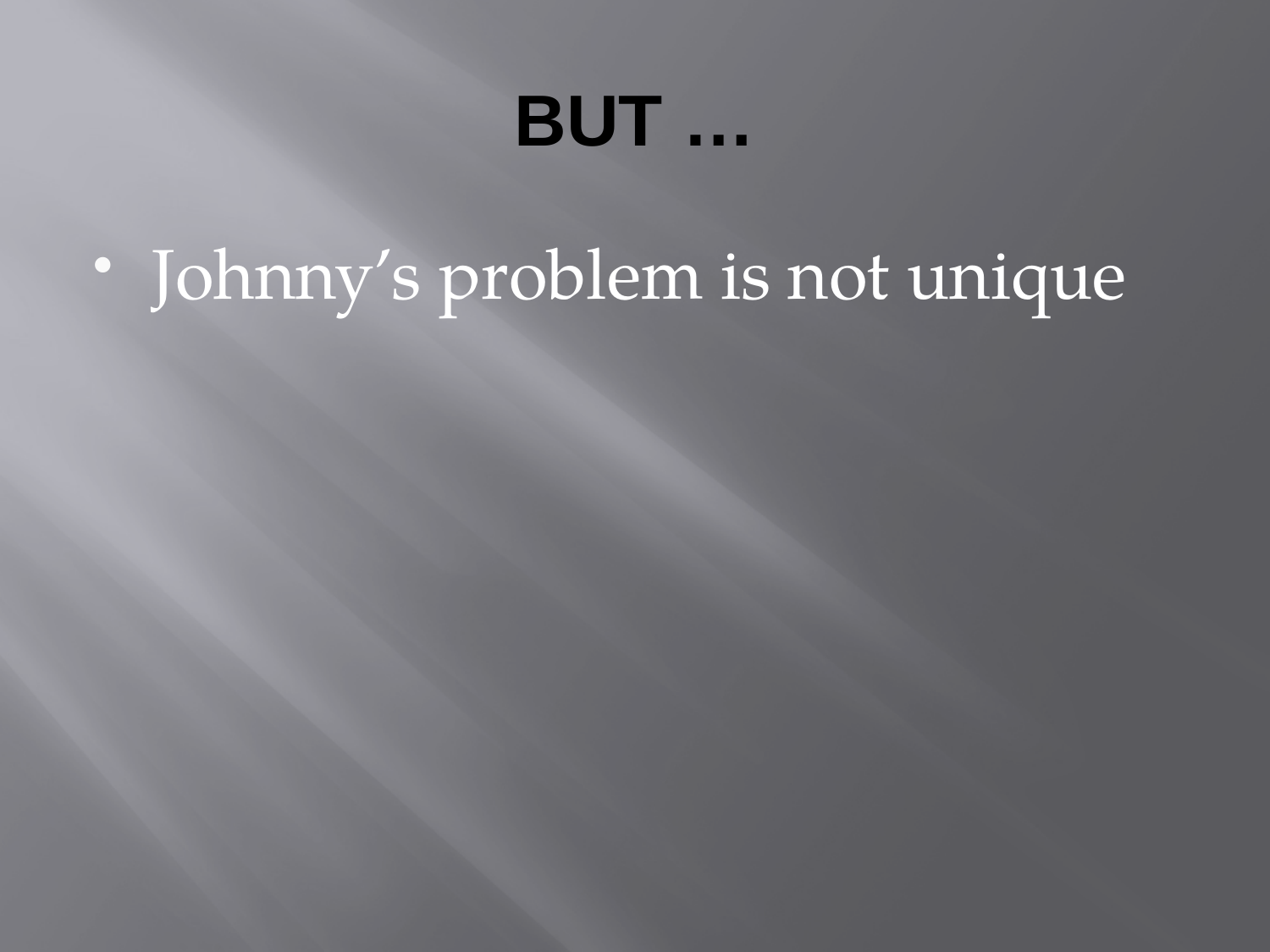

# BUT …
Johnny’s problem is not unique